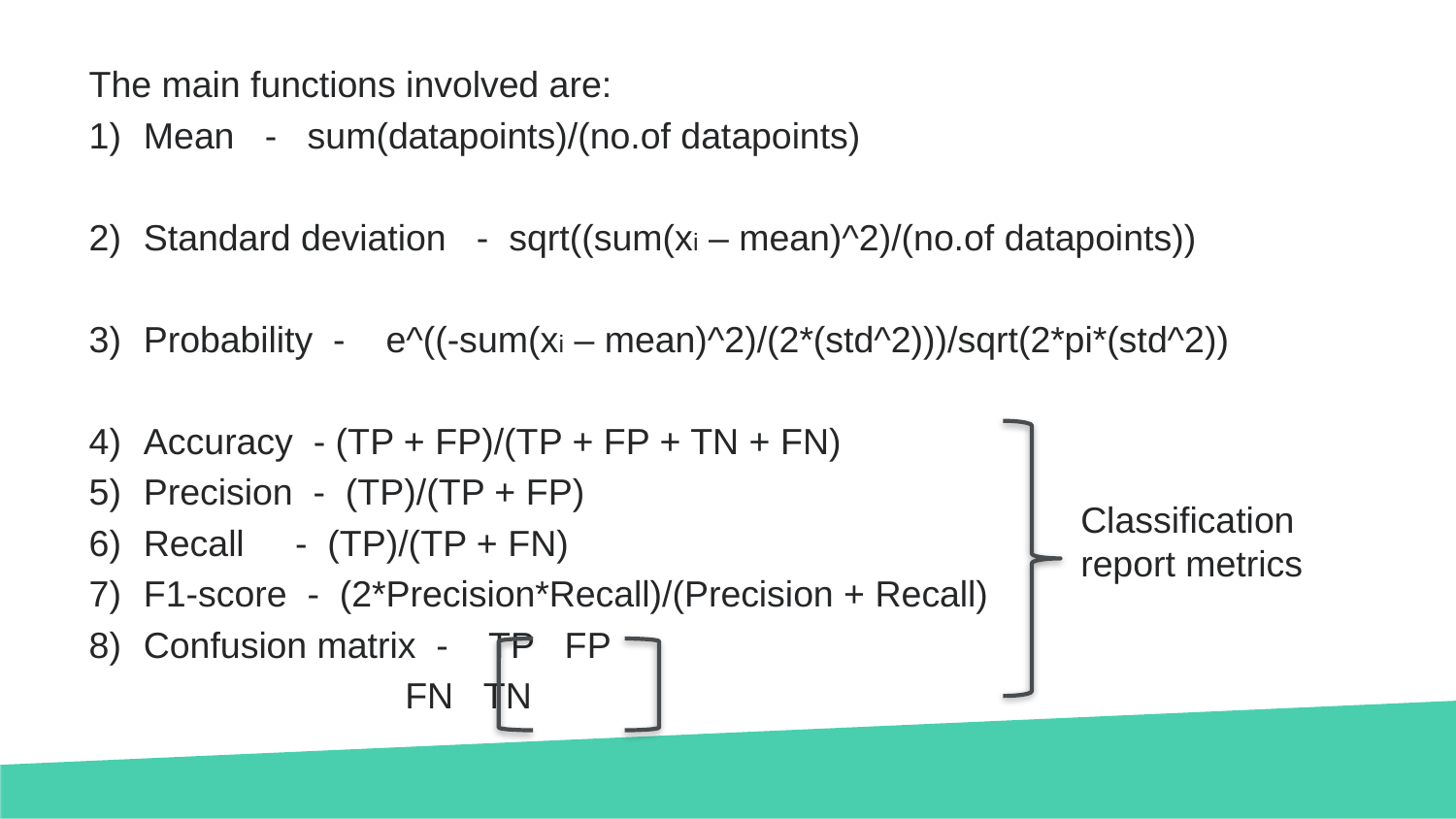

The main functions involved are:
Mean   -   sum(datapoints)/(no.of datapoints)

Standard deviation   -  sqrt((sum(xi – mean)^2)/(no.of datapoints))

Probability  -    e^((-sum(xi – mean)^2)/(2*(std^2)))/sqrt(2*pi*(std^2))

Accuracy  - (TP + FP)/(TP + FP + TN + FN)
Precision  -  (TP)/(TP + FP)
Recall     -  (TP)/(TP + FN)
F1-score  -  (2*Precision*Recall)/(Precision + Recall)
Confusion matrix  -    TP   FP
                               FN   TN

Classification report metrics